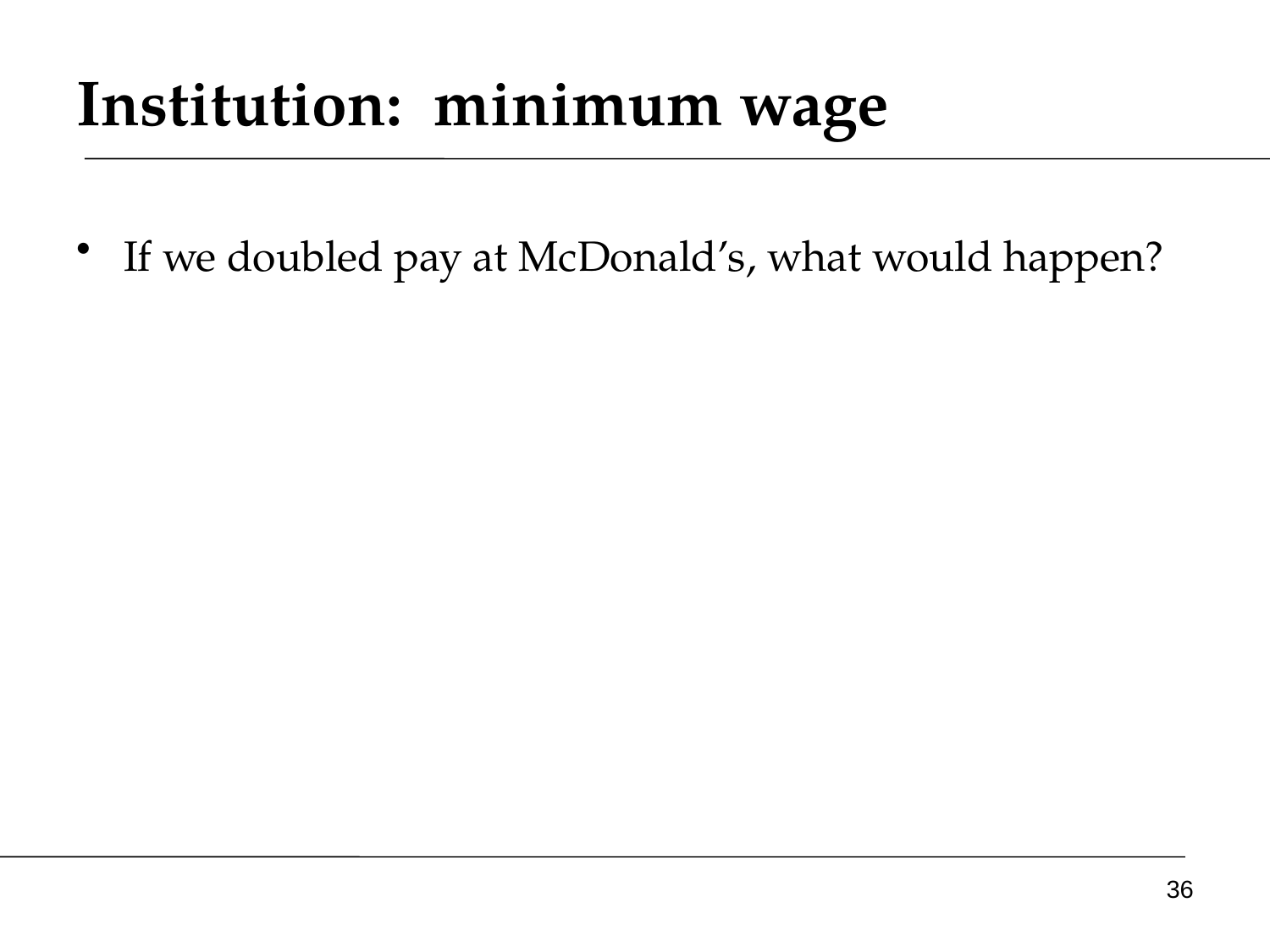

# Institution:  minimum wage
If we doubled pay at McDonald’s, what would happen?
36